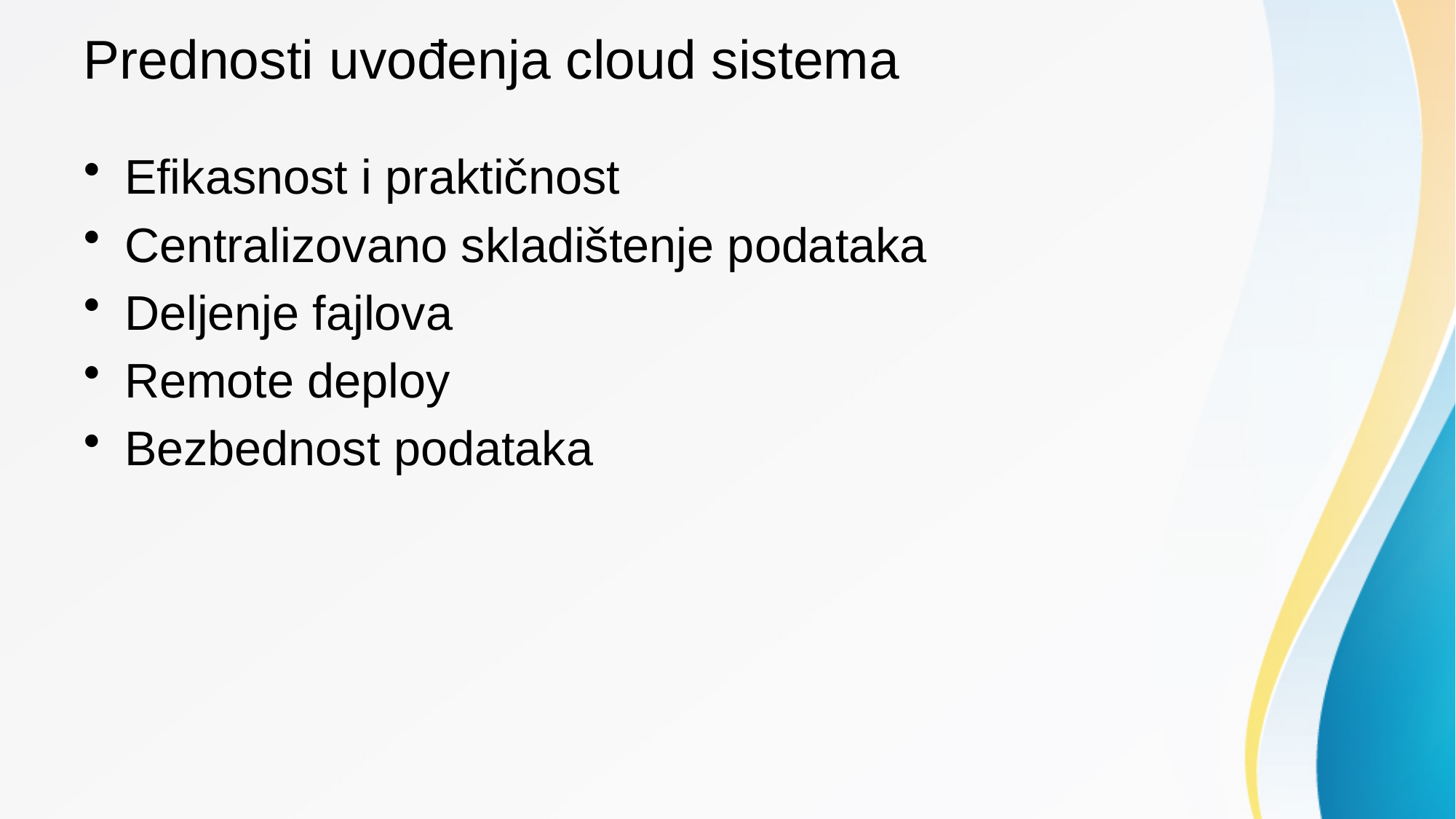

# Prednosti uvođenja cloud sistema
Efikasnost i praktičnost
Centralizovano skladištenje podataka
Deljenje fajlova
Remote deploy
Bezbednost podataka